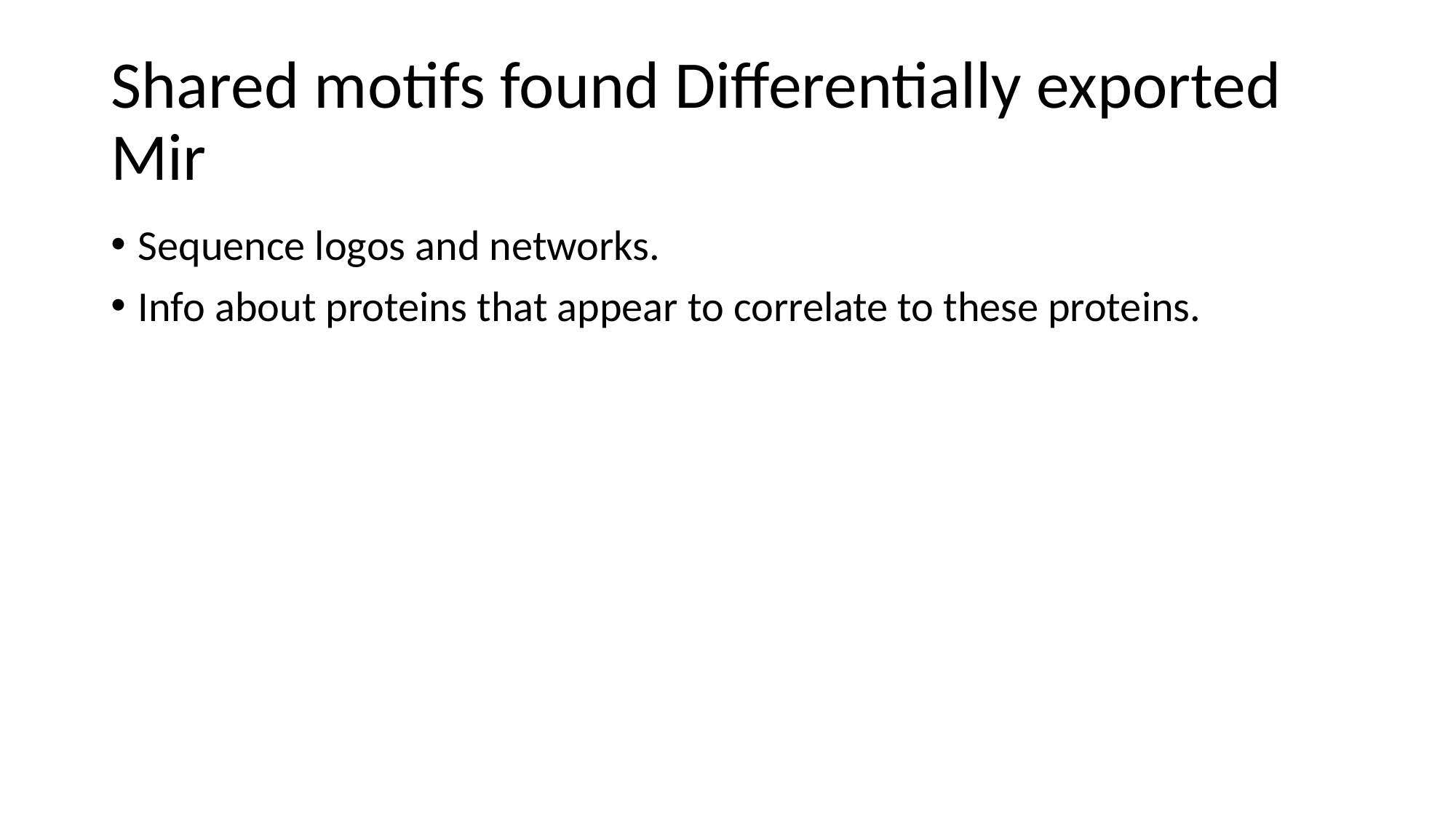

# Shared motifs found Differentially exported Mir
Sequence logos and networks.
Info about proteins that appear to correlate to these proteins.